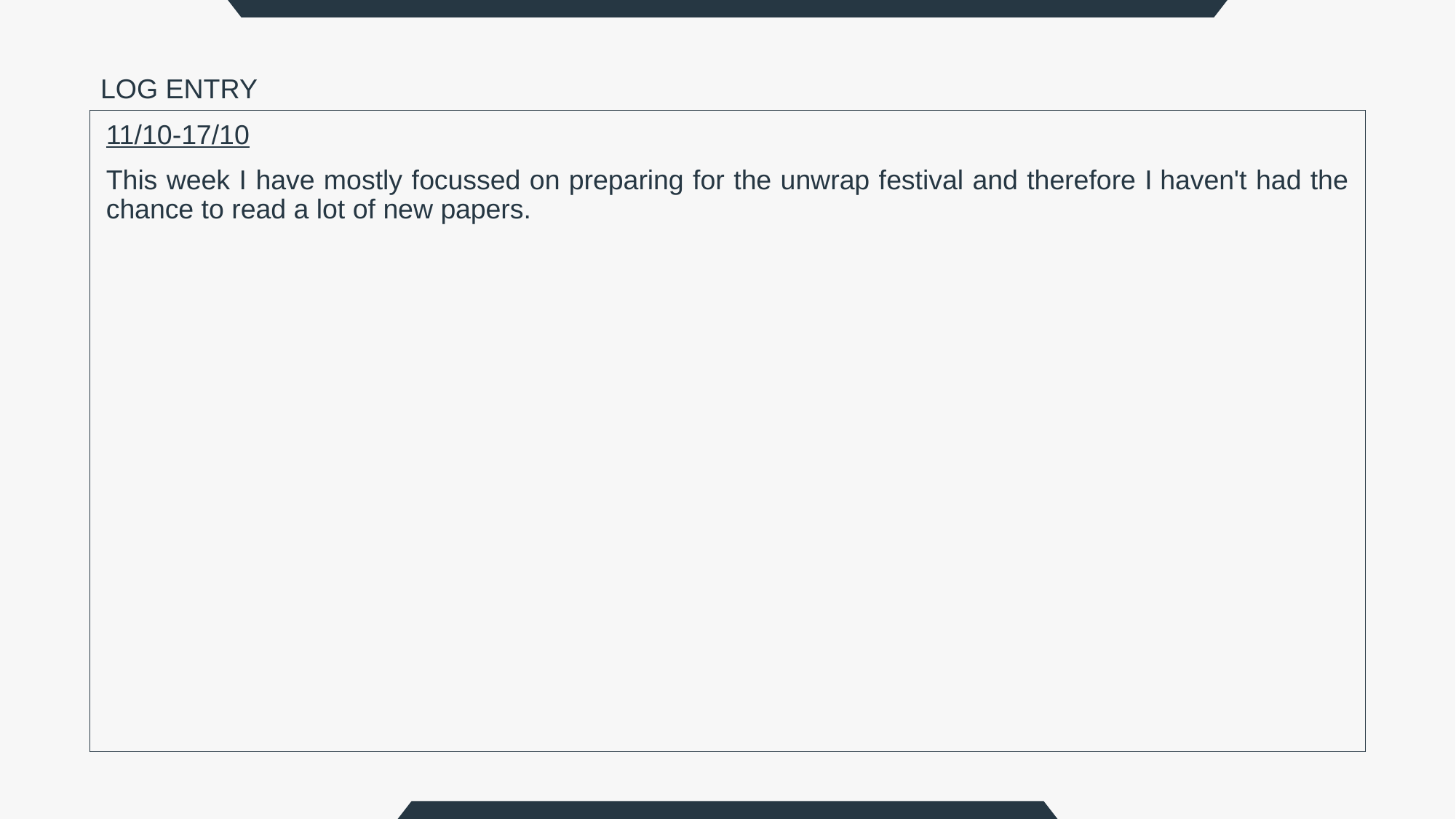

11/10-17/10
This week I have mostly focussed on preparing for the unwrap festival and therefore I haven't had the chance to read a lot of new papers.